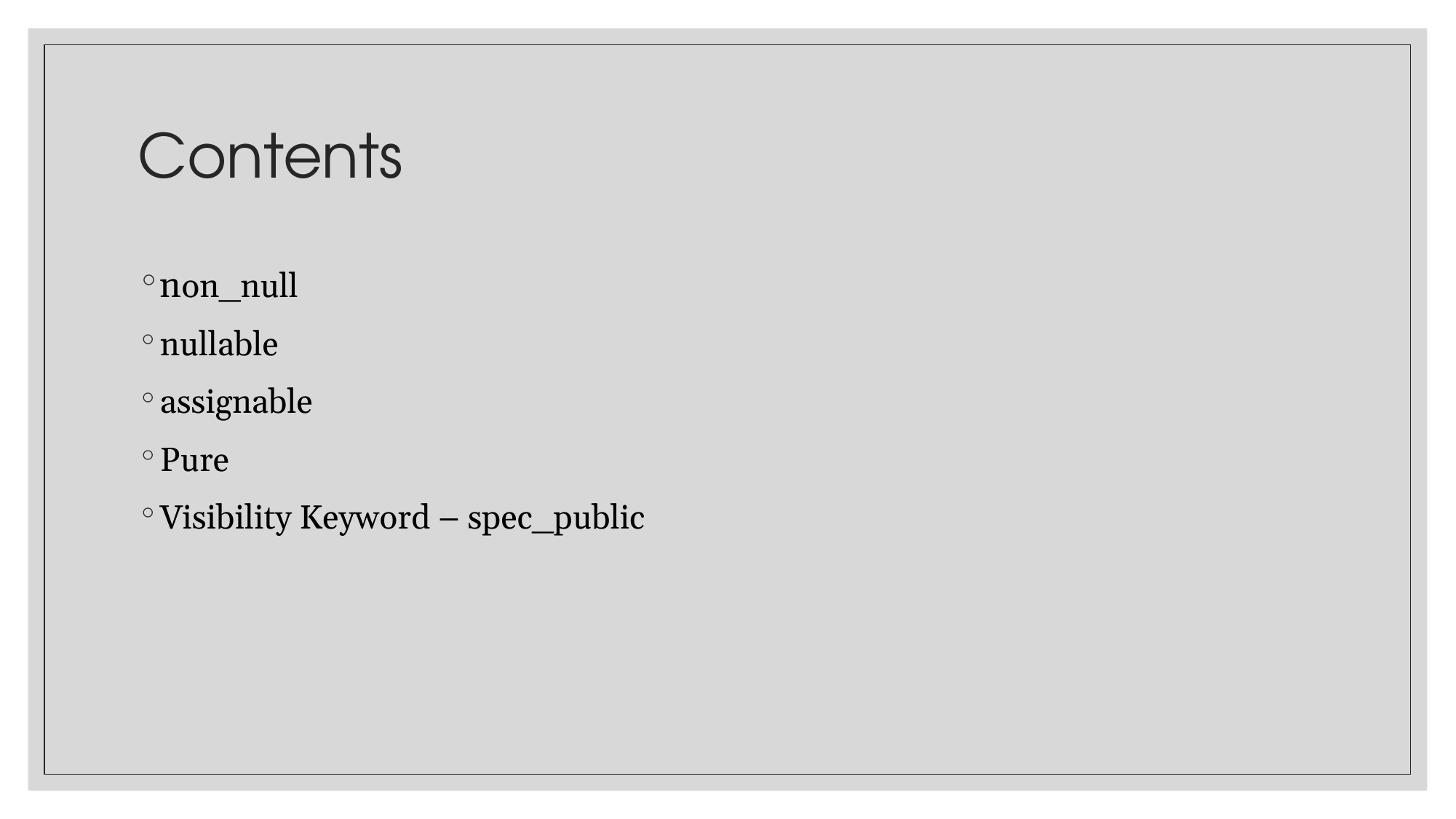

# Contents
non_null
nullable
assignable
Pure
Visibility Keyword – spec_public